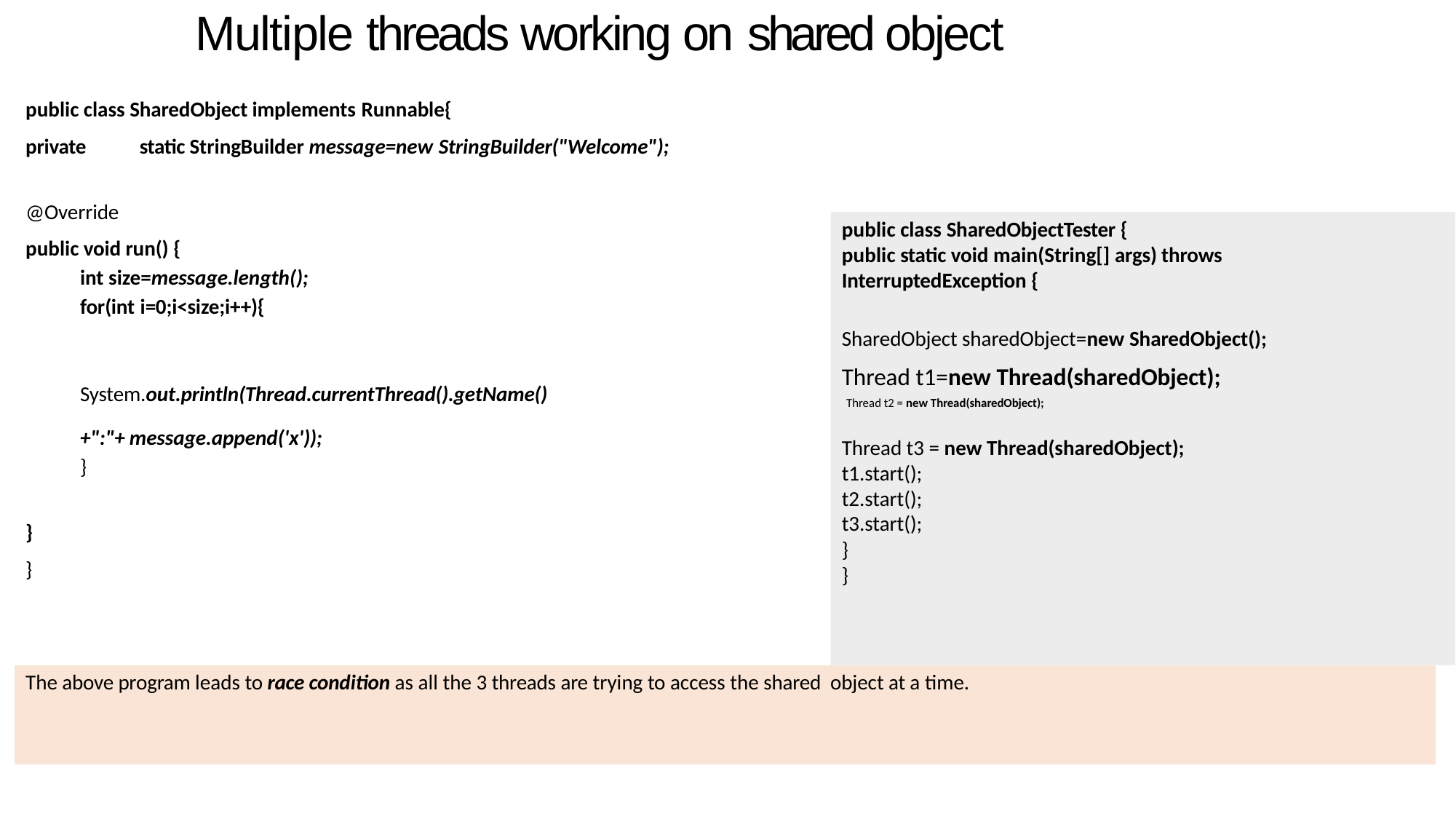

# Multiple threads working on shared object
public class SharedObject implements Runnable{
private	static StringBuilder message=new StringBuilder("Welcome");
@Override
public void run() {
int size=message.length();
for(int i=0;i<size;i++){

public class SharedObjectTester {
public static void main(String[] args) throws  InterruptedException {
SharedObject sharedObject=new SharedObject();
Thread t1=new Thread(sharedObject);
System.out.println(Thread.currentThread().getName()	Thread t2 = new Thread(sharedObject);
+":"+ message.append('x'));
}
Thread t3 = new Thread(sharedObject);
t1.start();
t2.start();
t3.start();
}
}
}
}

The above program leads to race condition as all the 3 threads are trying to access the shared  object at a time.